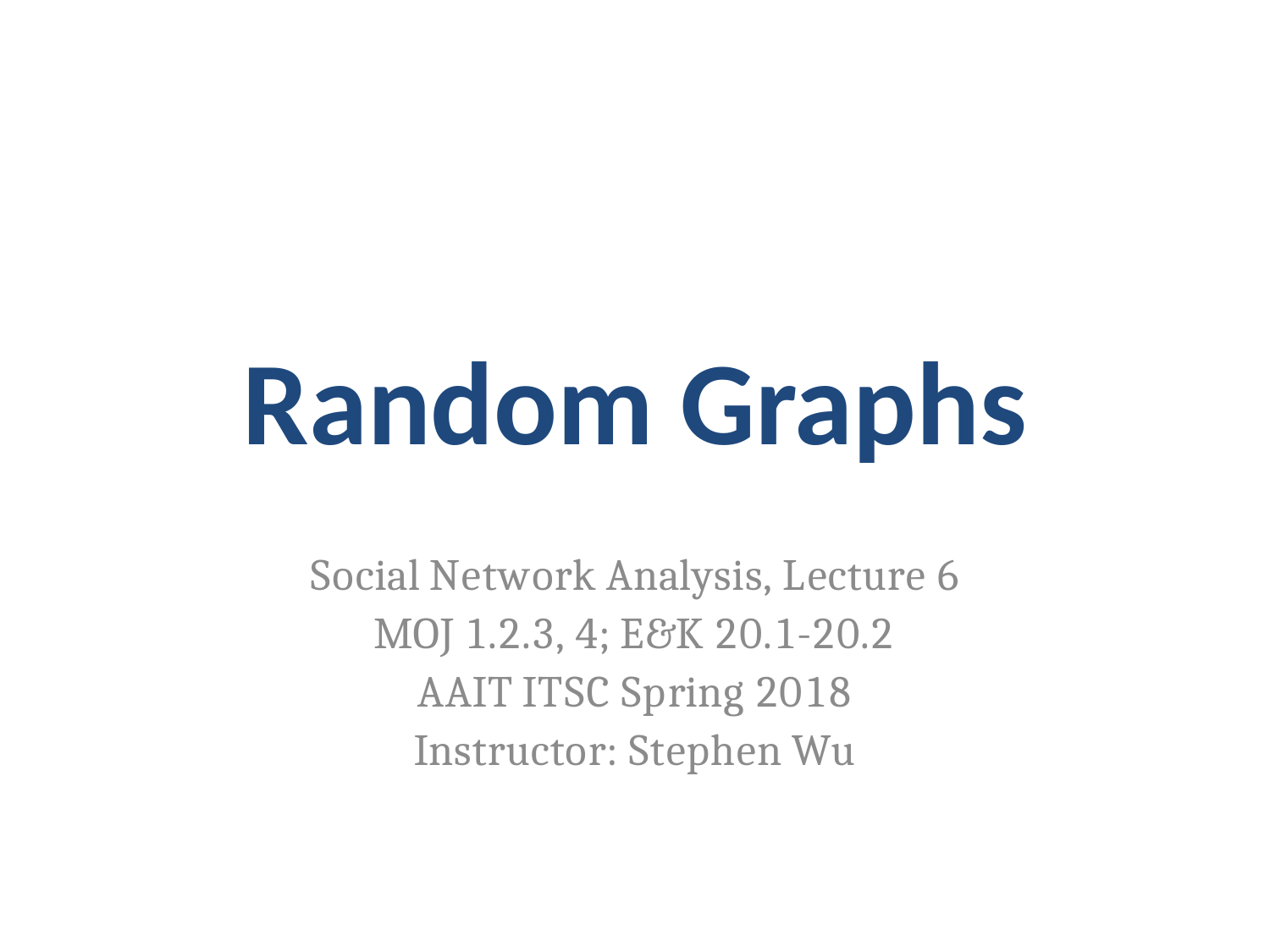

# Random Graphs
Social Network Analysis, Lecture 6
MOJ 1.2.3, 4; E&K 20.1-20.2
AAIT ITSC Spring 2018
Instructor: Stephen Wu